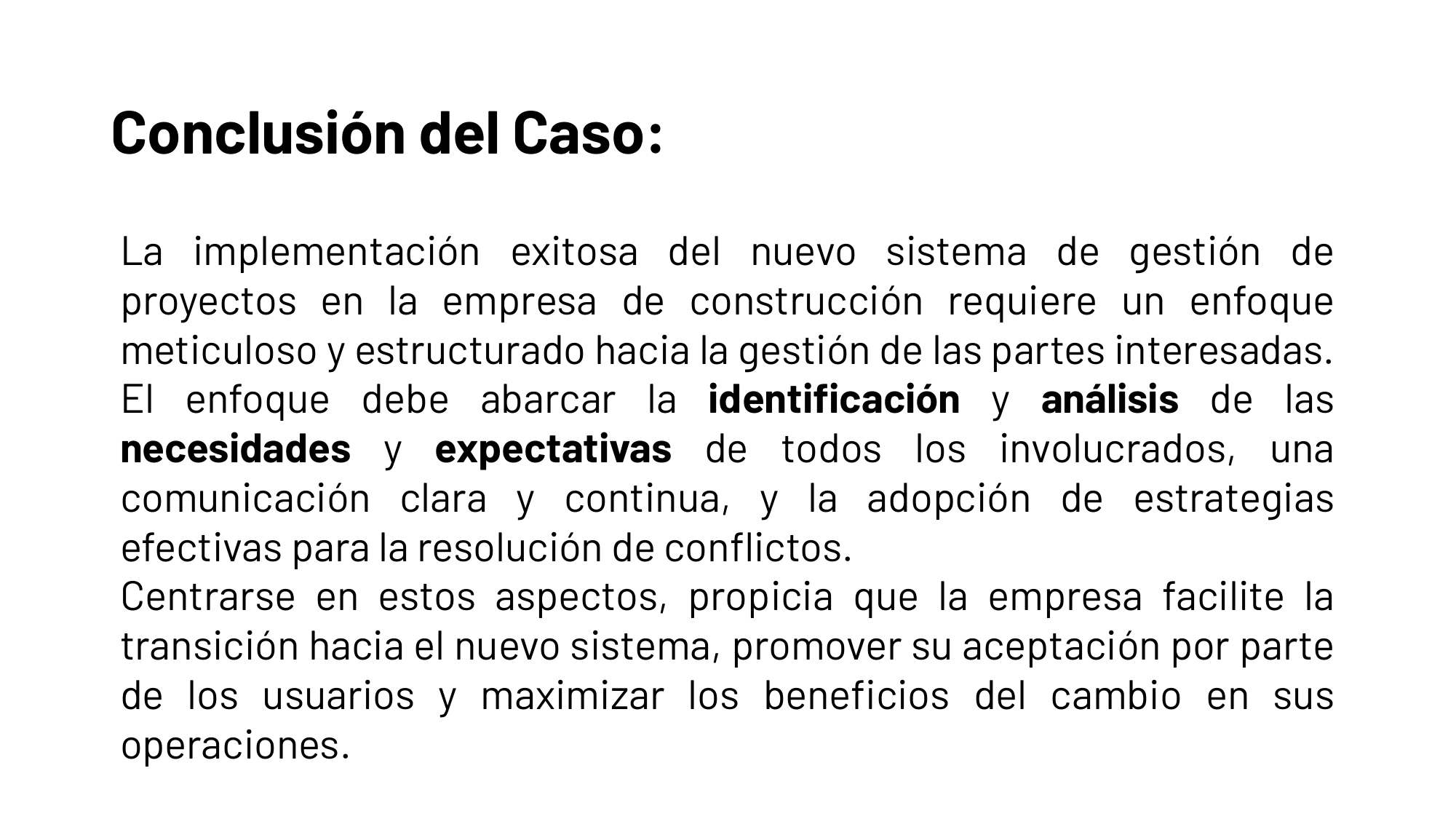

# Conclusión del Caso:
La implementación exitosa del nuevo sistema de gestión de proyectos en la empresa de construcción requiere un enfoque meticuloso y estructurado hacia la gestión de las partes interesadas.
El enfoque debe abarcar la identificación y análisis de las necesidades y expectativas de todos los involucrados, una comunicación clara y continua, y la adopción de estrategias efectivas para la resolución de conflictos.
Centrarse en estos aspectos, propicia que la empresa facilite la transición hacia el nuevo sistema, promover su aceptación por parte de los usuarios y maximizar los beneficios del cambio en sus operaciones.